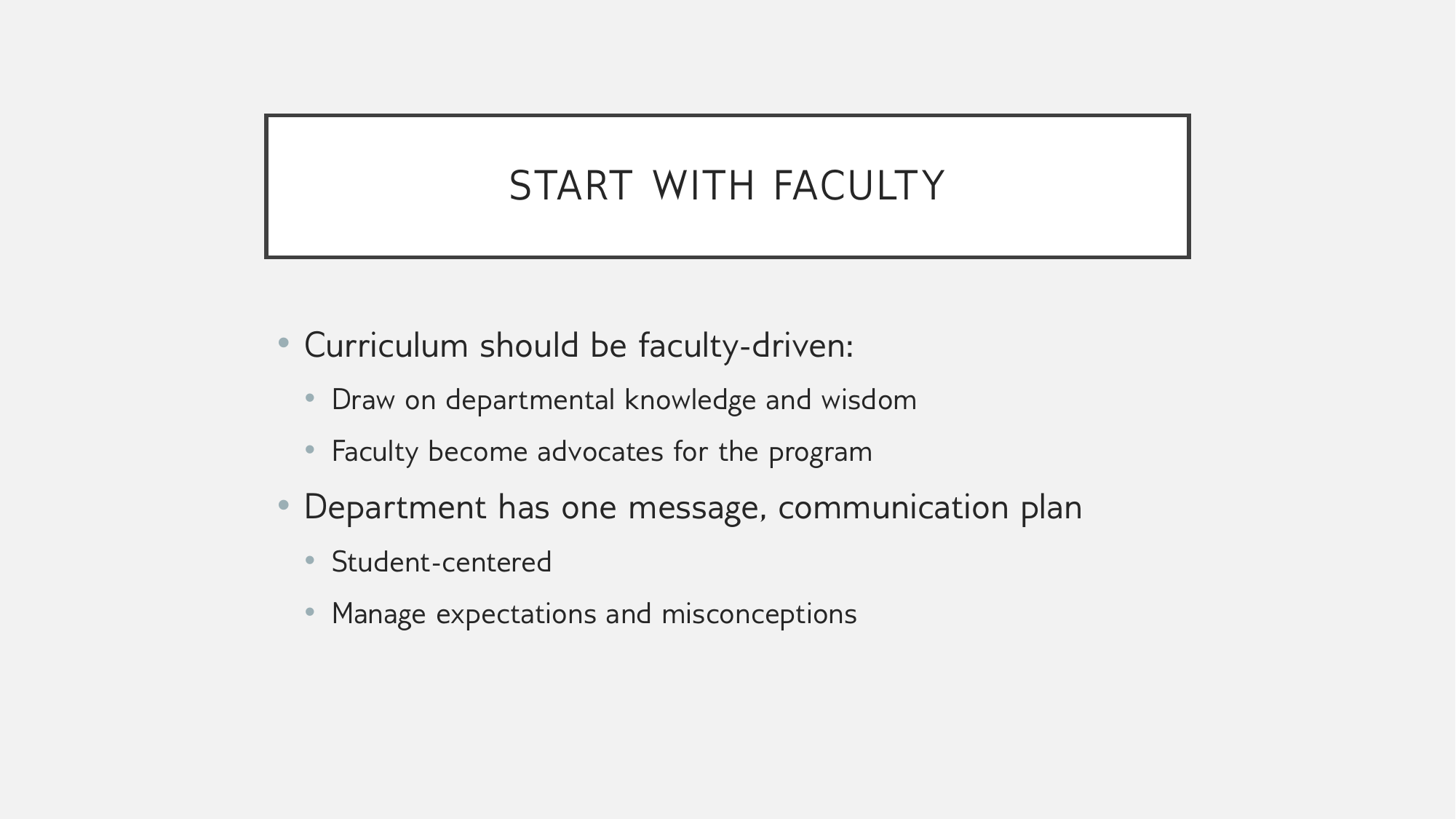

# Start with Faculty
Curriculum should be faculty-driven:
Draw on departmental knowledge and wisdom
Faculty become advocates for the program
Department has one message, communication plan
Student-centered
Manage expectations and misconceptions